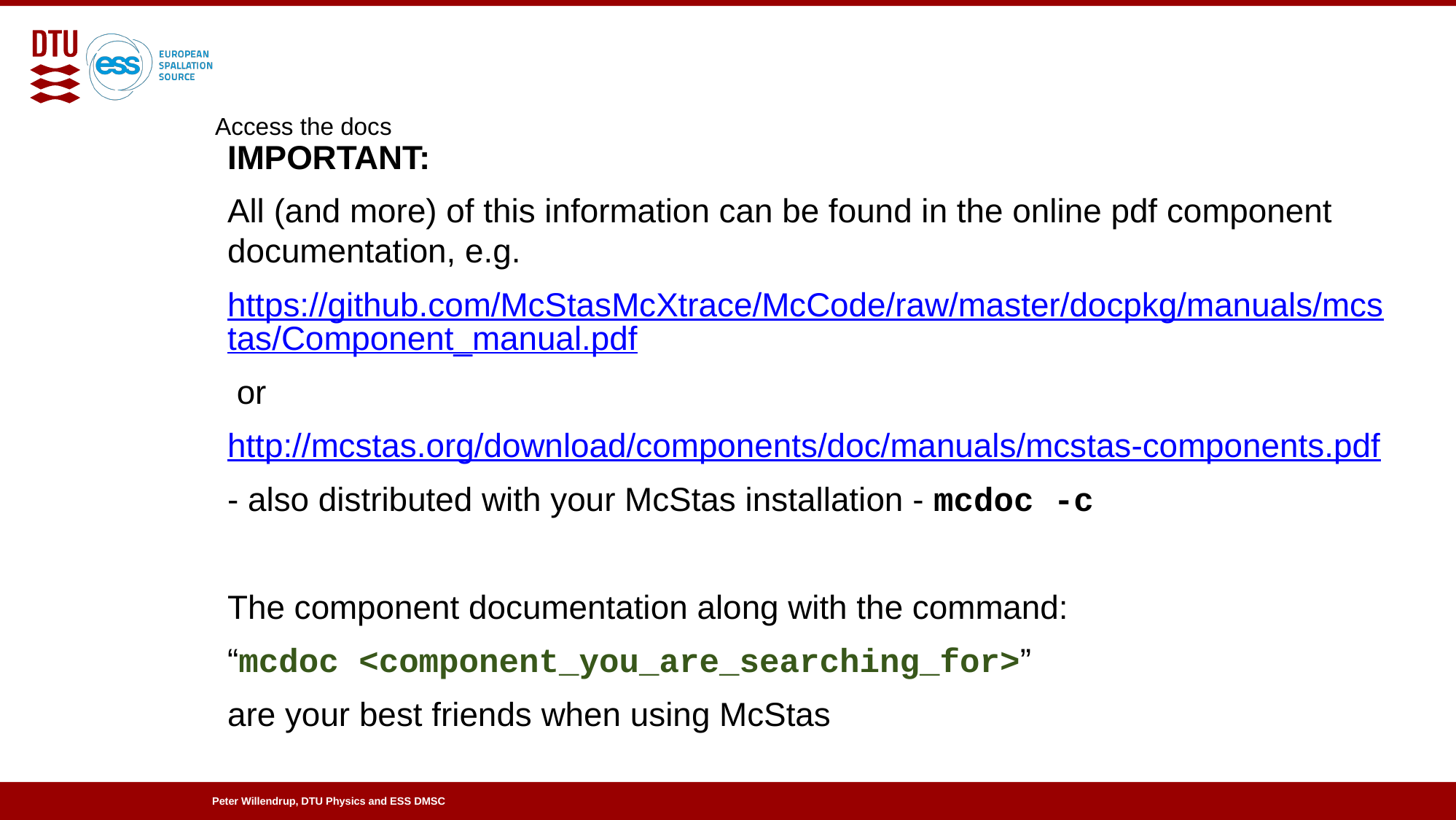

Access the docs
IMPORTANT:
All (and more) of this information can be found in the online pdf component documentation, e.g.
https://github.com/McStasMcXtrace/McCode/raw/master/docpkg/manuals/mcstas/Component_manual.pdf
 or
http://mcstas.org/download/components/doc/manuals/mcstas-components.pdf
- also distributed with your McStas installation - mcdoc -c

The component documentation along with the command:
“mcdoc <component_you_are_searching_for>”
are your best friends when using McStas

3